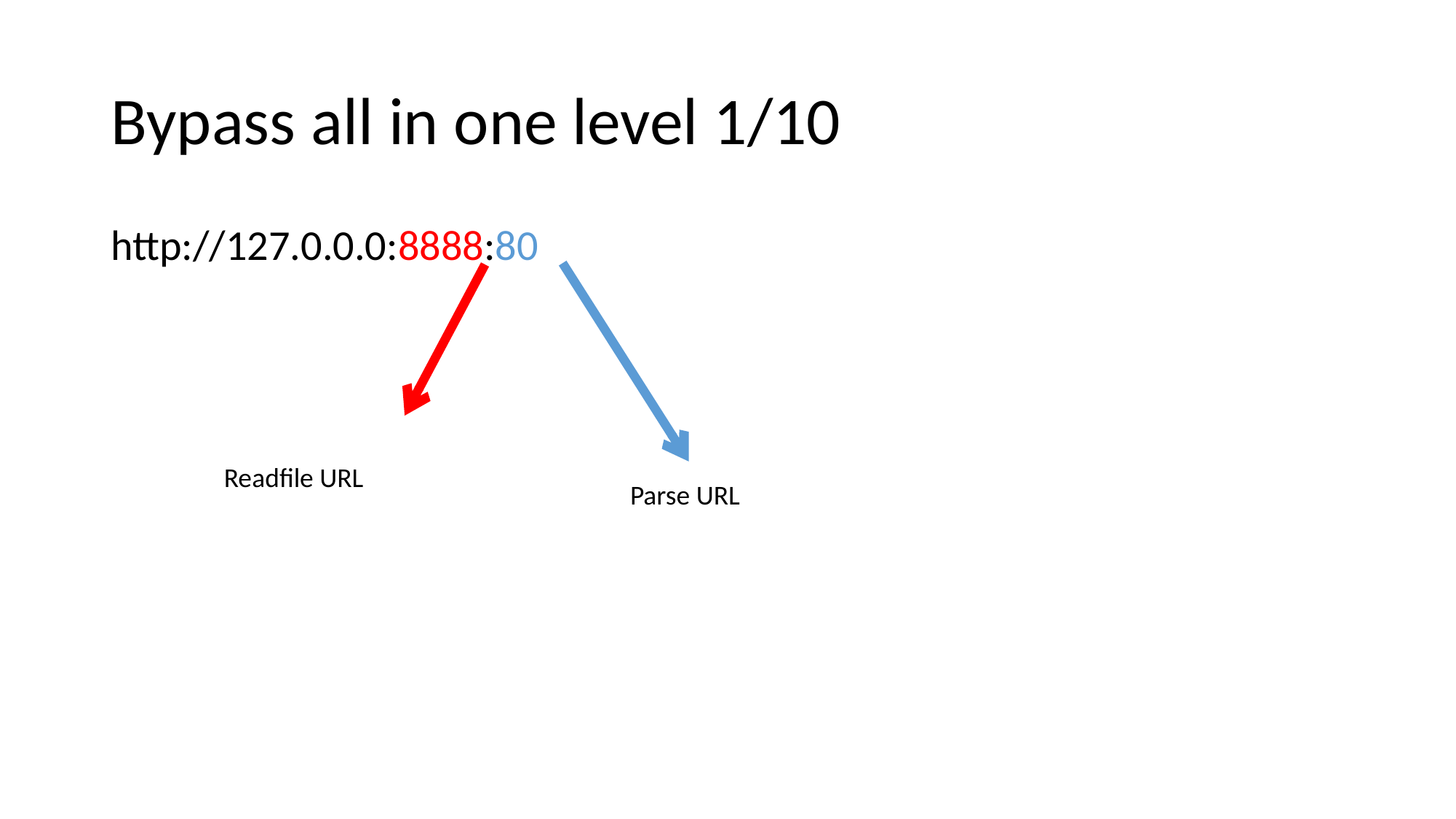

# Bypass all in one level 1/10
http://127.0.0.0:8888:80
Readfile URL
Parse URL